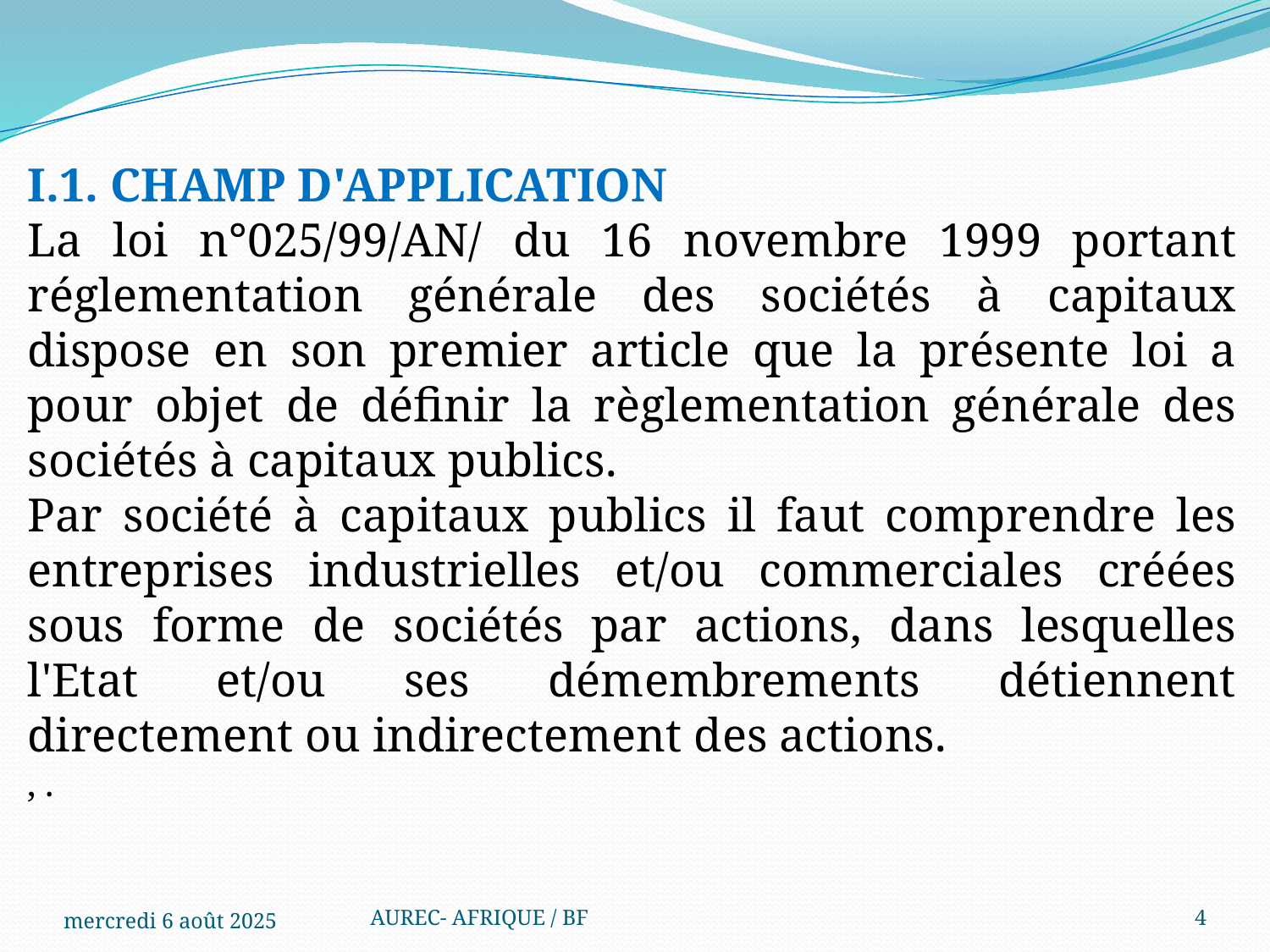

I.1. CHAMP D'APPLICATION
La loi n°025/99/AN/ du 16 novembre 1999 portant réglementation générale des sociétés à capitaux dispose en son premier article que la présente loi a pour objet de définir la règlementation générale des sociétés à capitaux publics.
Par société à capitaux publics il faut comprendre les entreprises industrielles et/ou commerciales créées sous forme de sociétés par actions, dans lesquelles l'Etat et/ou ses démembrements détiennent directement ou indirectement des actions.
, .

mercredi 6 août 2025
AUREC- AFRIQUE / BF
4